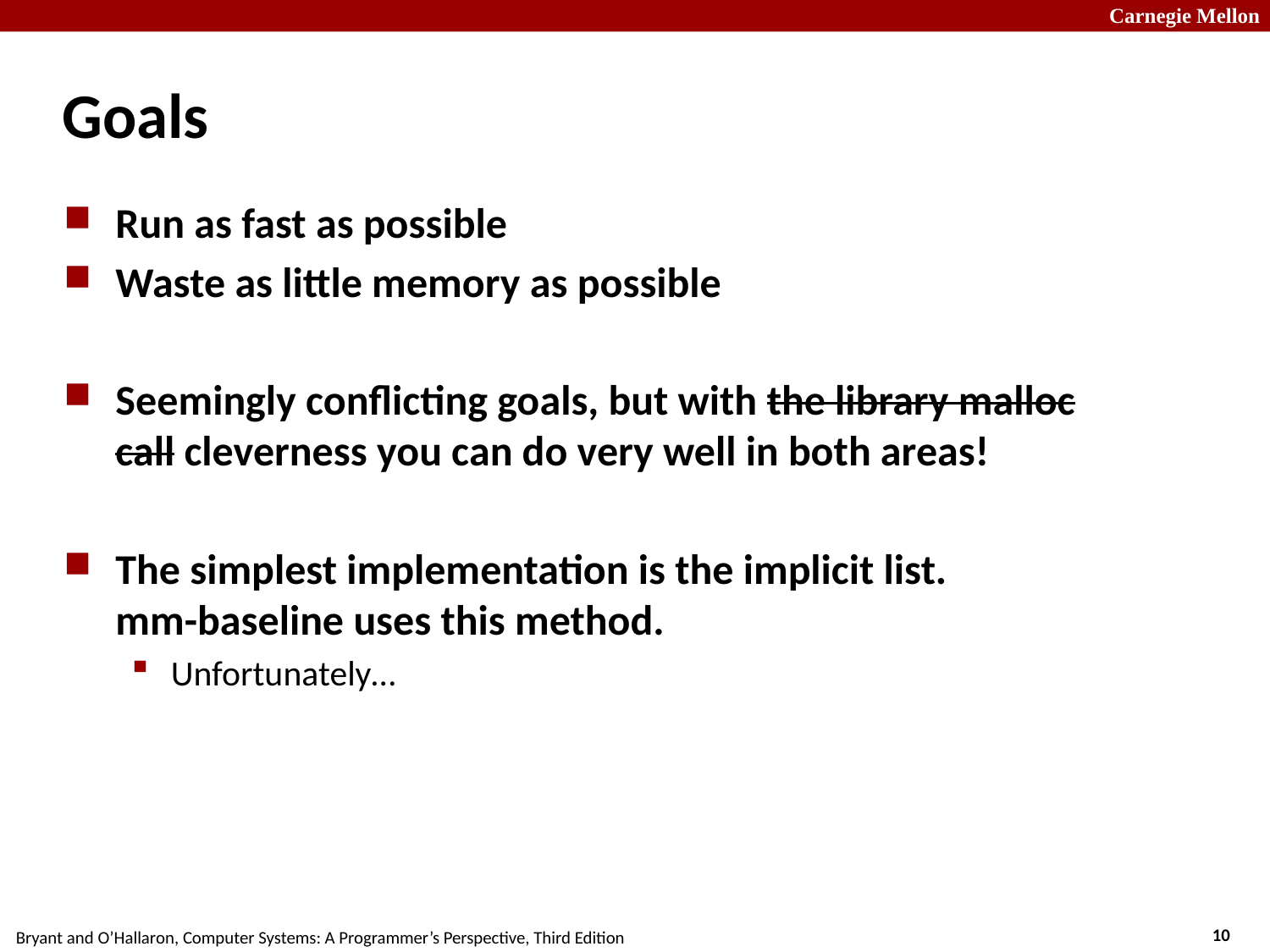

# Goals
Run as fast as possible
Waste as little memory as possible

Seemingly conflicting goals, but with the library malloc call cleverness you can do very well in both areas!

The simplest implementation is the implicit list.
mm-baseline uses this method.
Unfortunately…